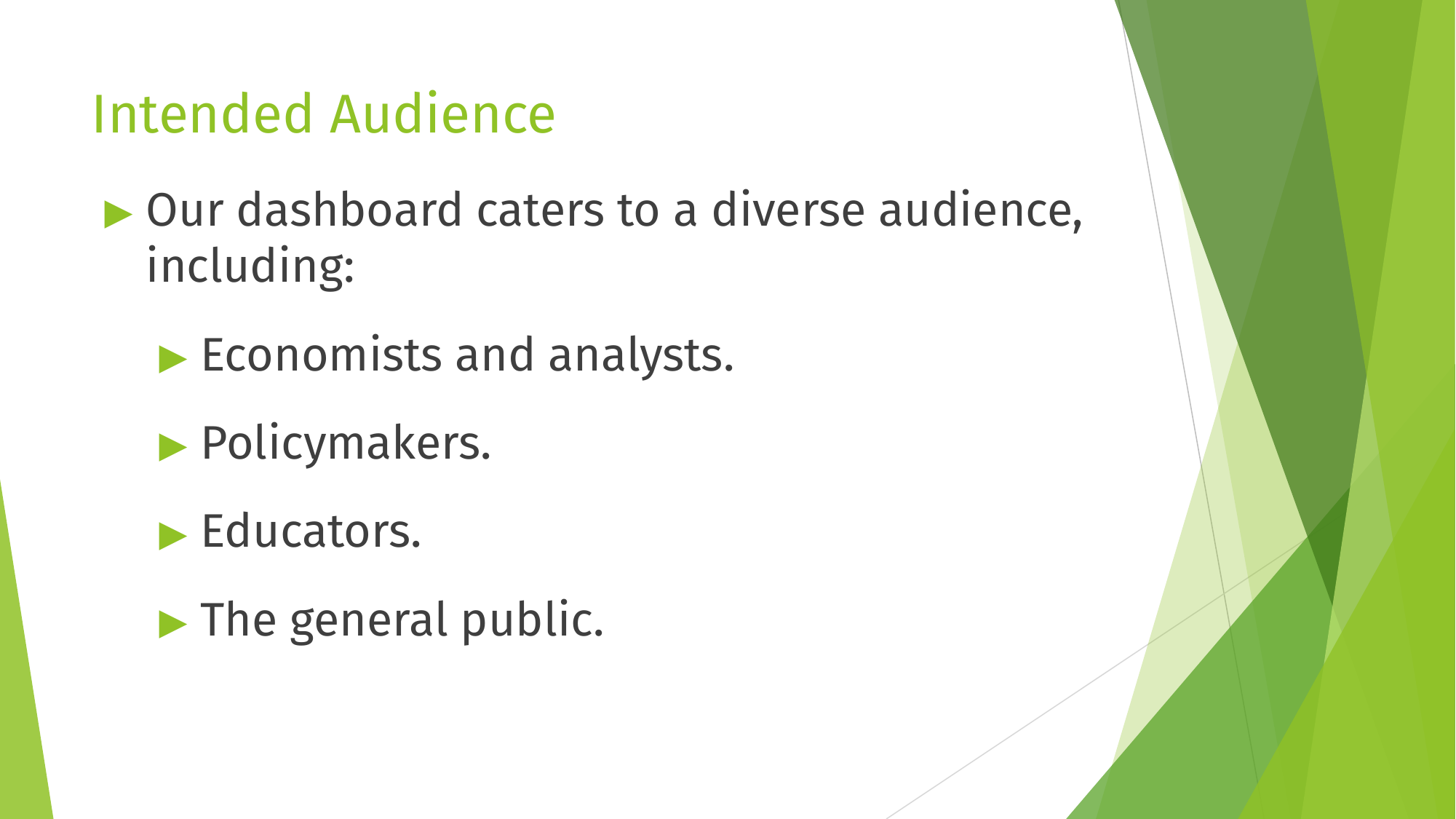

# Intended Audience
Our dashboard caters to a diverse audience, including:

Economists and analysts.

Policymakers.

Educators.

The general public.